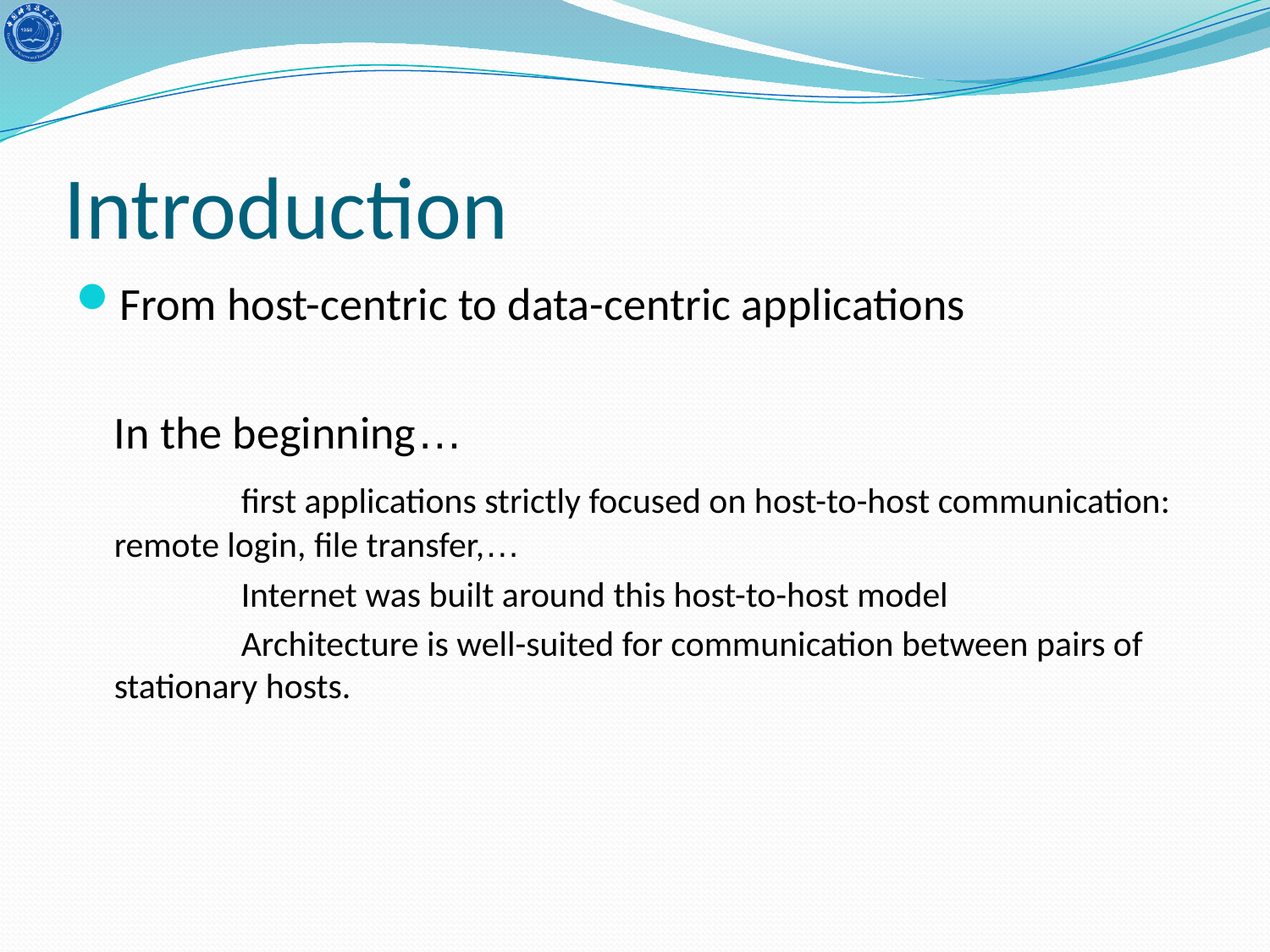

# Introduction
From host-centric to data-centric applications

	In the beginning…
		first applications strictly focused on host-to-host communication: remote login, file transfer,…
		Internet was built around this host-to-host model
		Architecture is well-suited for communication between pairs of stationary hosts.